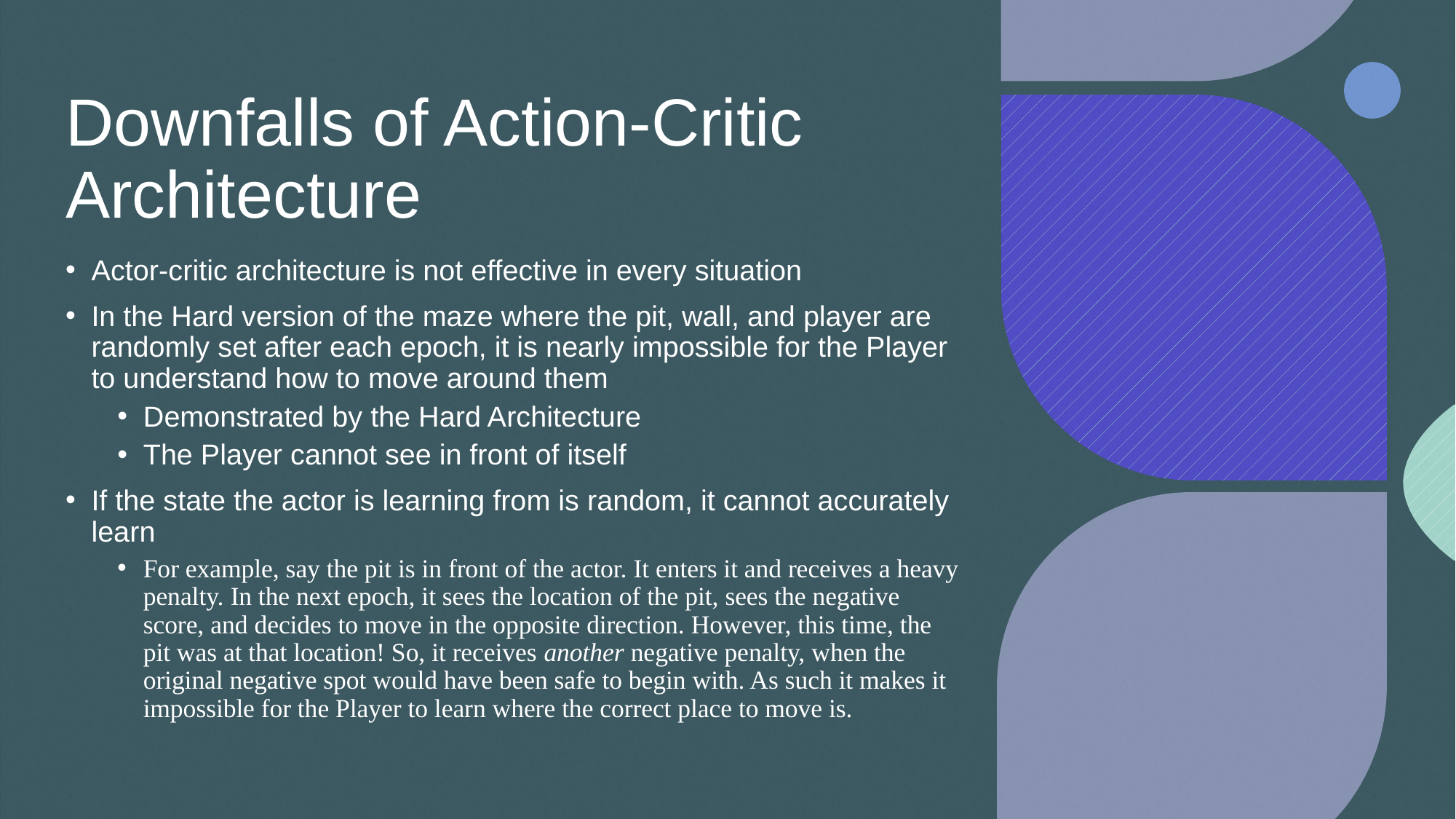

# Downfalls of Action-Critic Architecture
Actor-critic architecture is not effective in every situation
In the Hard version of the maze where the pit, wall, and player are randomly set after each epoch, it is nearly impossible for the Player to understand how to move around them
Demonstrated by the Hard Architecture
The Player cannot see in front of itself
If the state the actor is learning from is random, it cannot accurately learn
For example, say the pit is in front of the actor. It enters it and receives a heavy penalty. In the next epoch, it sees the location of the pit, sees the negative score, and decides to move in the opposite direction. However, this time, the pit was at that location! So, it receives another negative penalty, when the original negative spot would have been safe to begin with. As such it makes it impossible for the Player to learn where the correct place to move is.